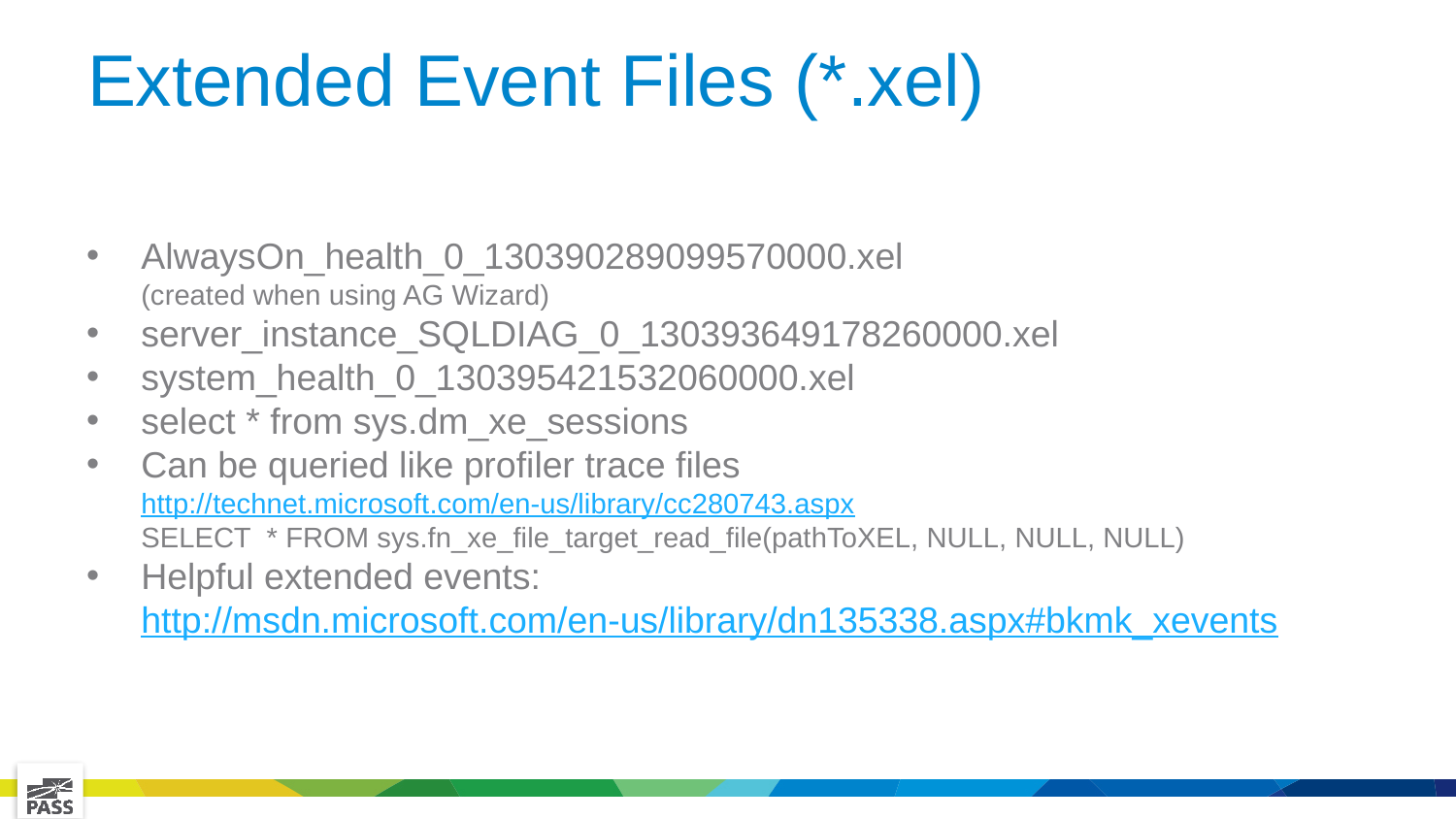

# Extended Event Files (*.xel)
AlwaysOn_health_0_130390289099570000.xel
(created when using AG Wizard)
server_instance_SQLDIAG_0_130393649178260000.xel
system_health_0_130395421532060000.xel
select * from sys.dm_xe_sessions
Can be queried like profiler trace files
http://technet.microsoft.com/en-us/library/cc280743.aspx
SELECT  * FROM sys.fn_xe_file_target_read_file(pathToXEL, NULL, NULL, NULL)
Helpful extended events:  http://msdn.microsoft.com/en-us/library/dn135338.aspx#bkmk_xevents